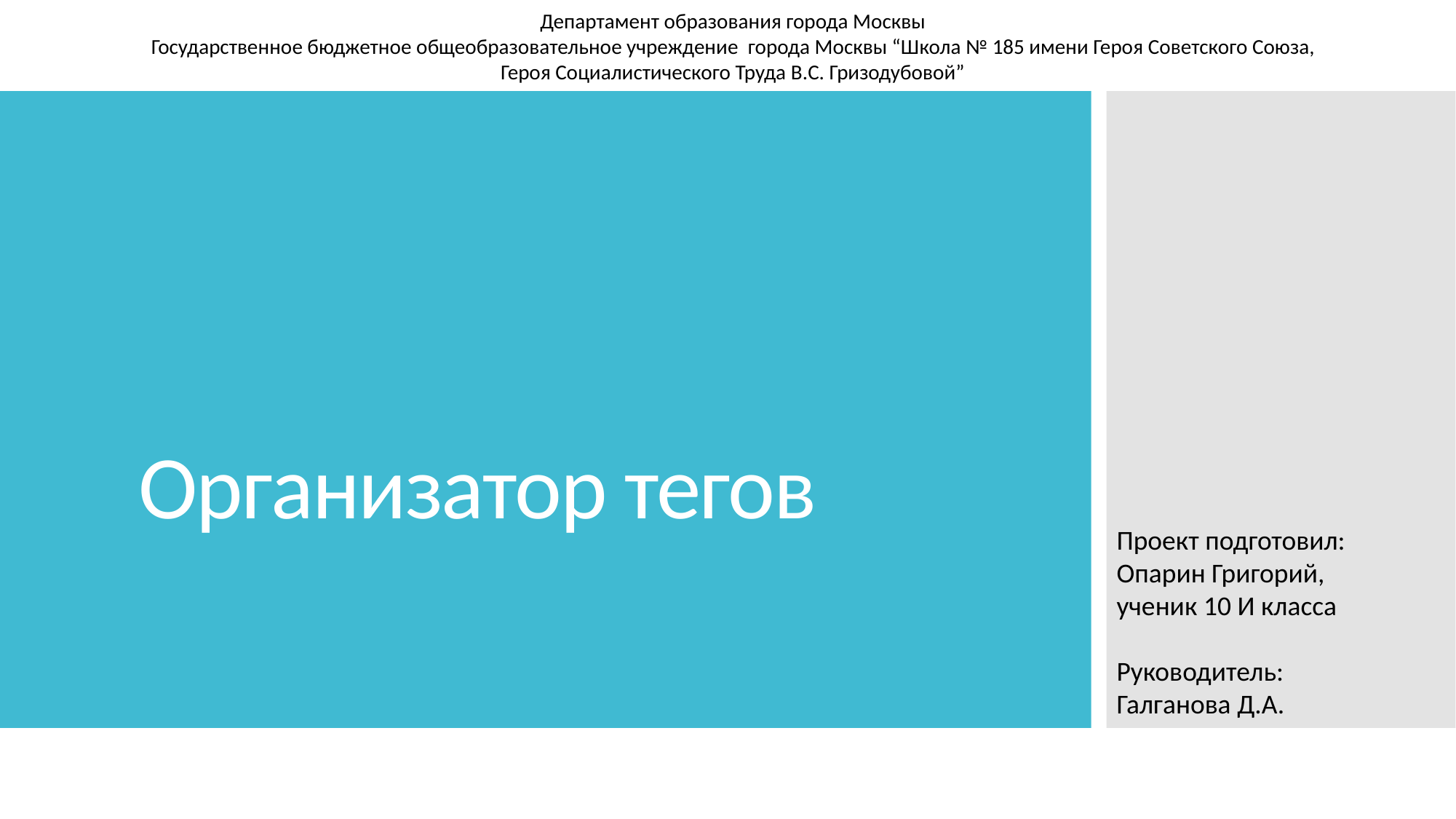

Департамент образования города Москвы
 Государственное бюджетное общеобразовательное учреждение  города Москвы “Школа № 185 имени Героя Советского Союза,
Героя Социалистического Труда В.С. Гризодубовой”
# Организатор тегов
Проект подготовил:
Опарин Григорий,
ученик 10 И класса

Руководитель:
Галганова Д.А.